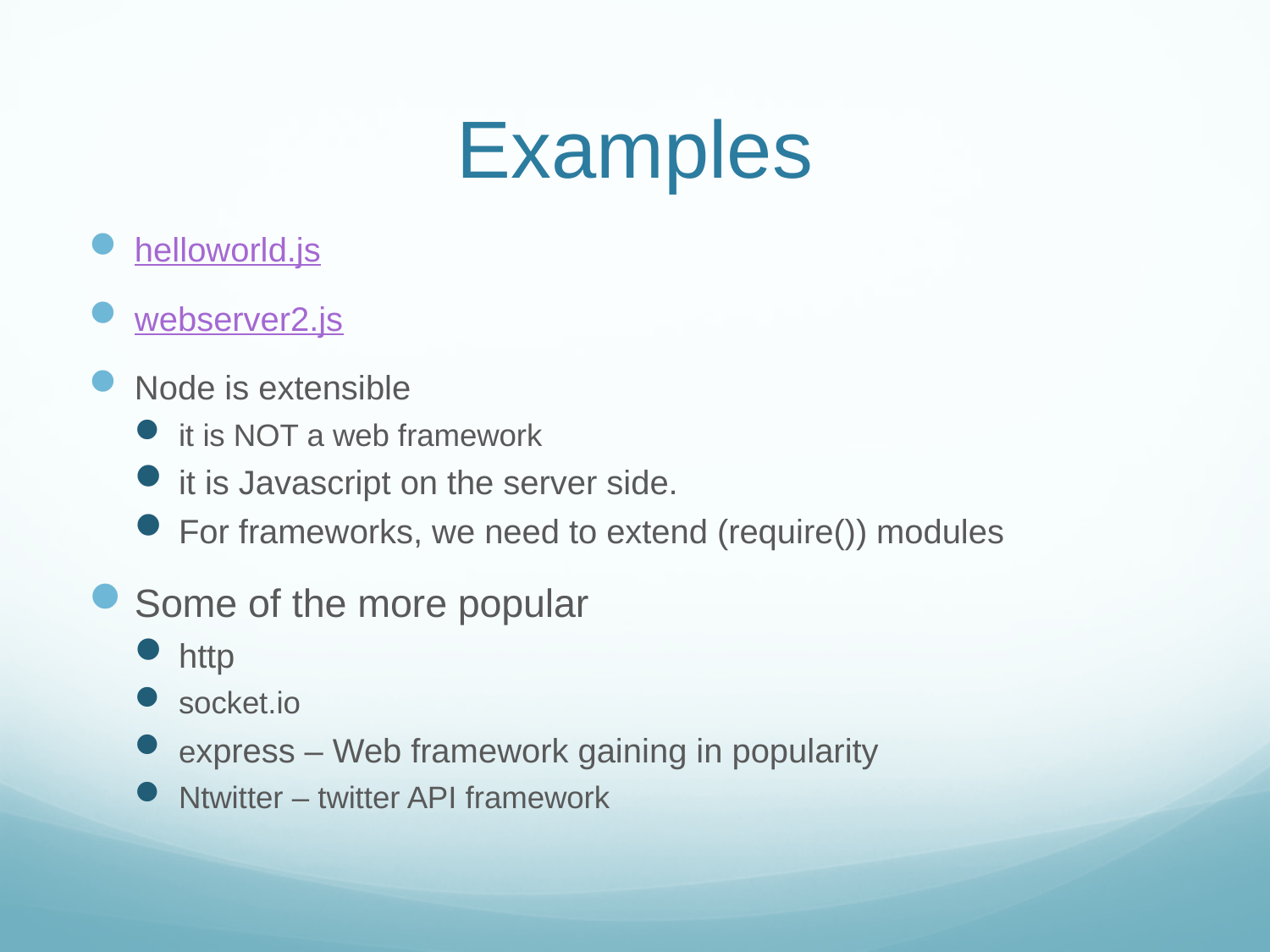

# Examples
helloworld.js
webserver2.js
Node is extensible
it is NOT a web framework
it is Javascript on the server side.
For frameworks, we need to extend (require()) modules
Some of the more popular
http
socket.io
express – Web framework gaining in popularity
Ntwitter – twitter API framework